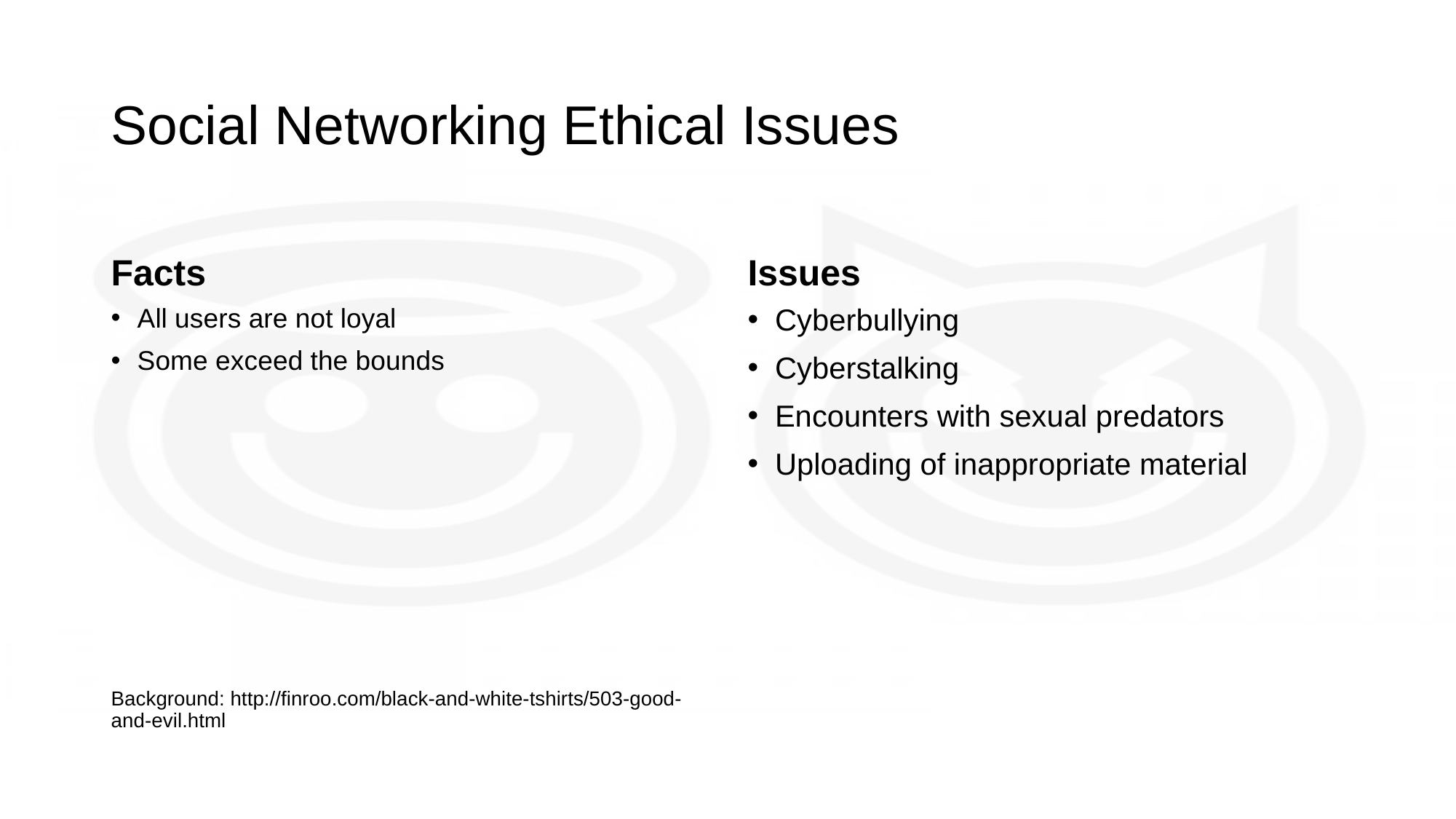

# Social Networking Ethical Issues
Facts
Issues
All users are not loyal
Some exceed the bounds

Background: http://finroo.com/black-and-white-tshirts/503-good-and-evil.html
Cyberbullying
Cyberstalking
Encounters with sexual predators
Uploading of inappropriate material